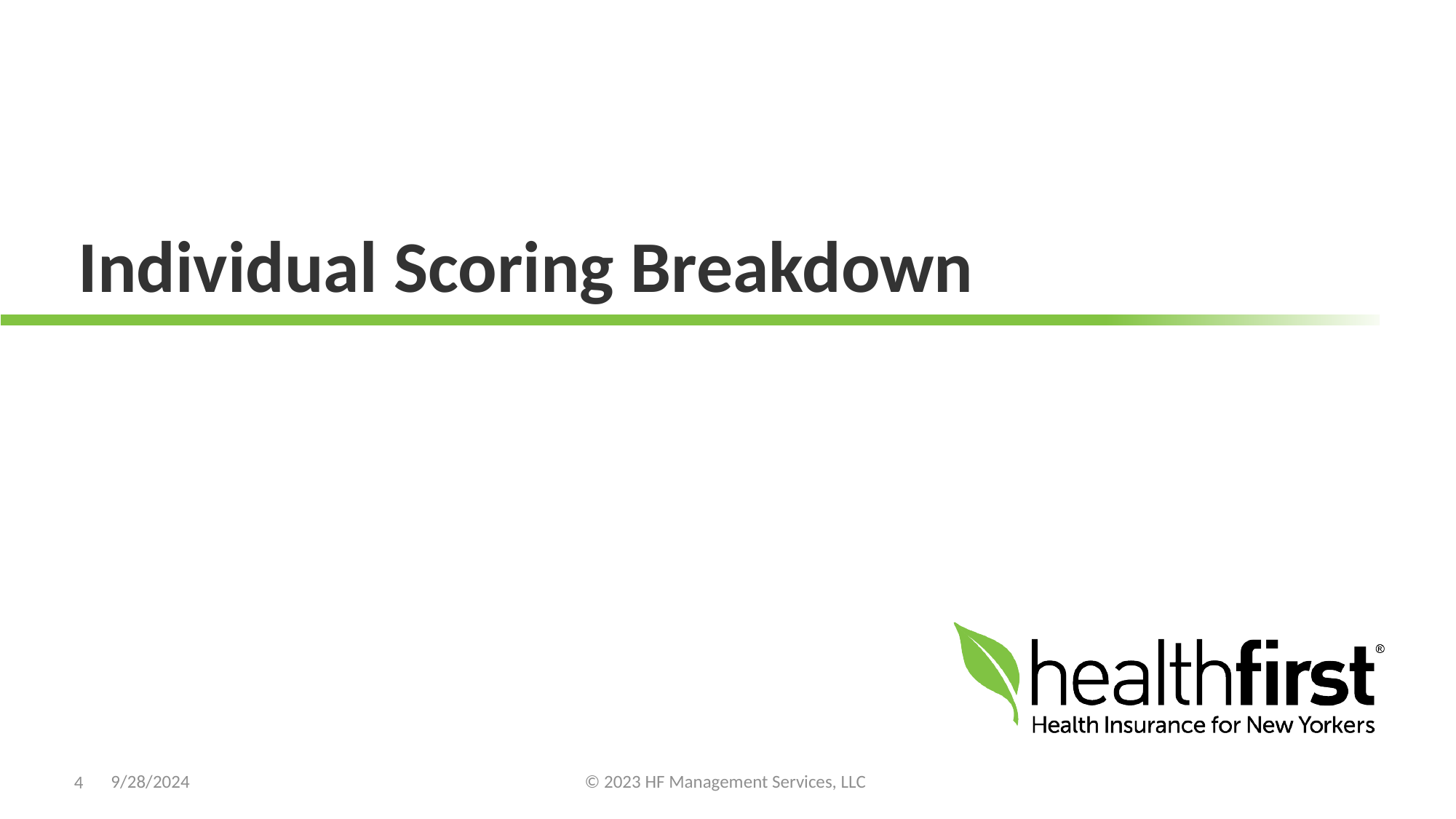

# Individual Scoring Breakdown
4
9/28/2024
© 2023 HF Management Services, LLC